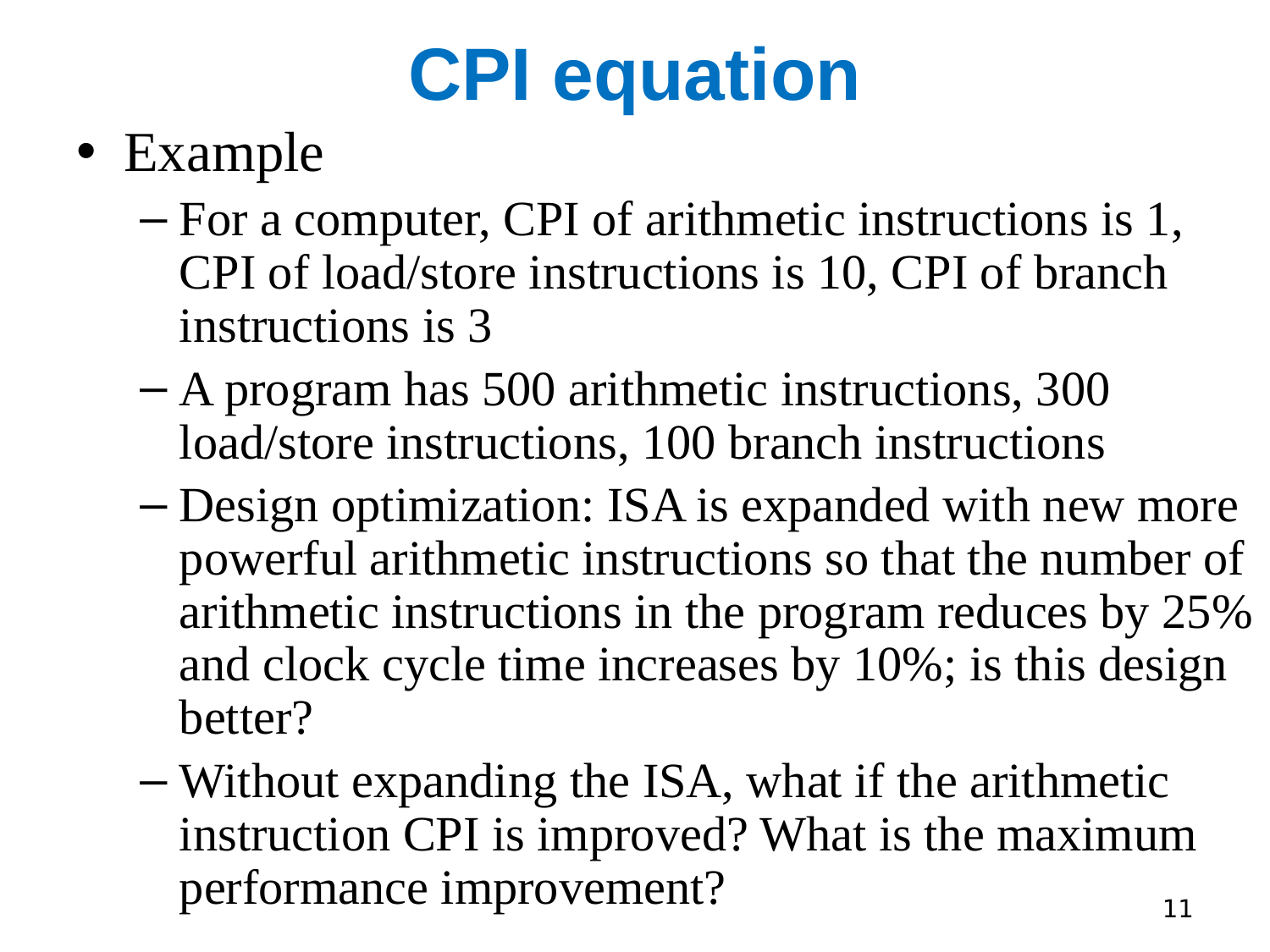

# CPI equation
Example
For a computer, CPI of arithmetic instructions is 1, CPI of load/store instructions is 10, CPI of branch instructions is 3
A program has 500 arithmetic instructions, 300 load/store instructions, 100 branch instructions
Design optimization: ISA is expanded with new more powerful arithmetic instructions so that the number of arithmetic instructions in the program reduces by 25% and clock cycle time increases by 10%; is this design better?
Without expanding the ISA, what if the arithmetic instruction CPI is improved? What is the maximum performance improvement?
11